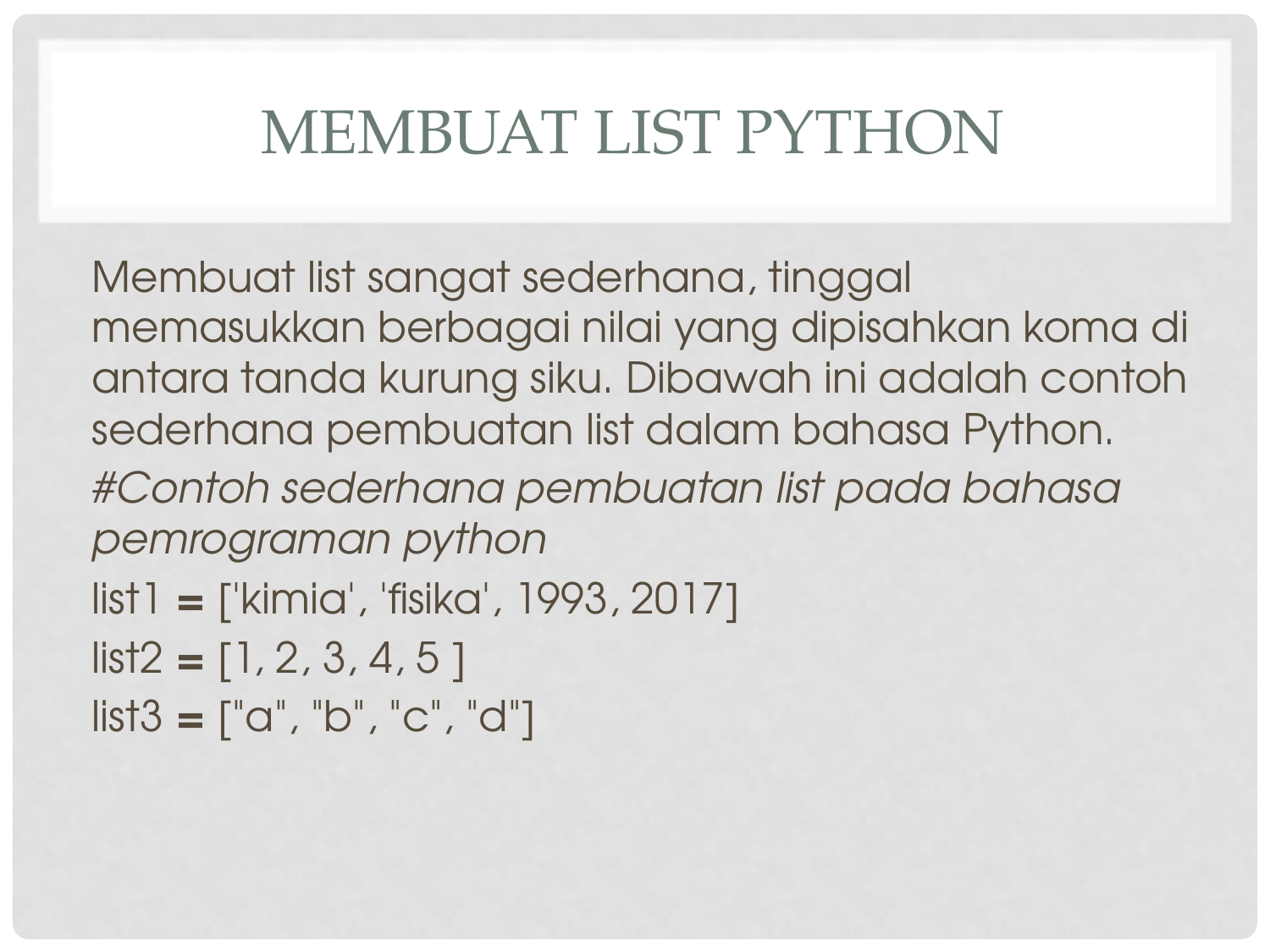

# Membuat List Python
Membuat list sangat sederhana, tinggal memasukkan berbagai nilai yang dipisahkan koma di antara tanda kurung siku. Dibawah ini adalah contoh sederhana pembuatan list dalam bahasa Python.
#Contoh sederhana pembuatan list pada bahasa pemrograman python
list1 = ['kimia', 'fisika', 1993, 2017]
list2 = [1, 2, 3, 4, 5 ]
list3 = ["a", "b", "c", "d"]